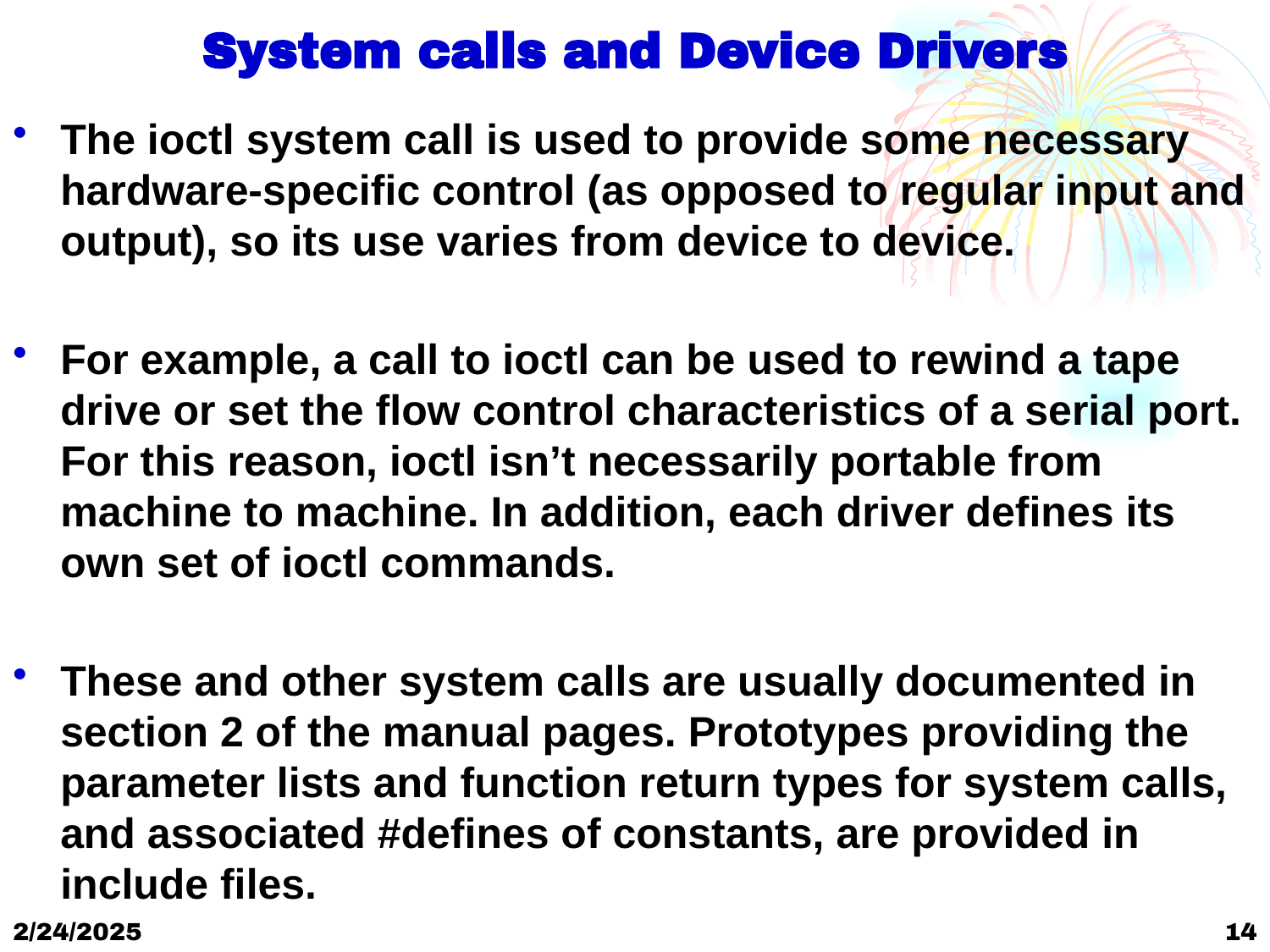

# System calls and Device Drivers
The ioctl system call is used to provide some necessary hardware-specific control (as opposed to regular input and output), so its use varies from device to device.

For example, a call to ioctl can be used to rewind a tape drive or set the flow control characteristics of a serial port. For this reason, ioctl isn’t necessarily portable from machine to machine. In addition, each driver defines its own set of ioctl commands.

These and other system calls are usually documented in section 2 of the manual pages. Prototypes providing the parameter lists and function return types for system calls, and associated #defines of constants, are provided in include files.
2/24/2025
14